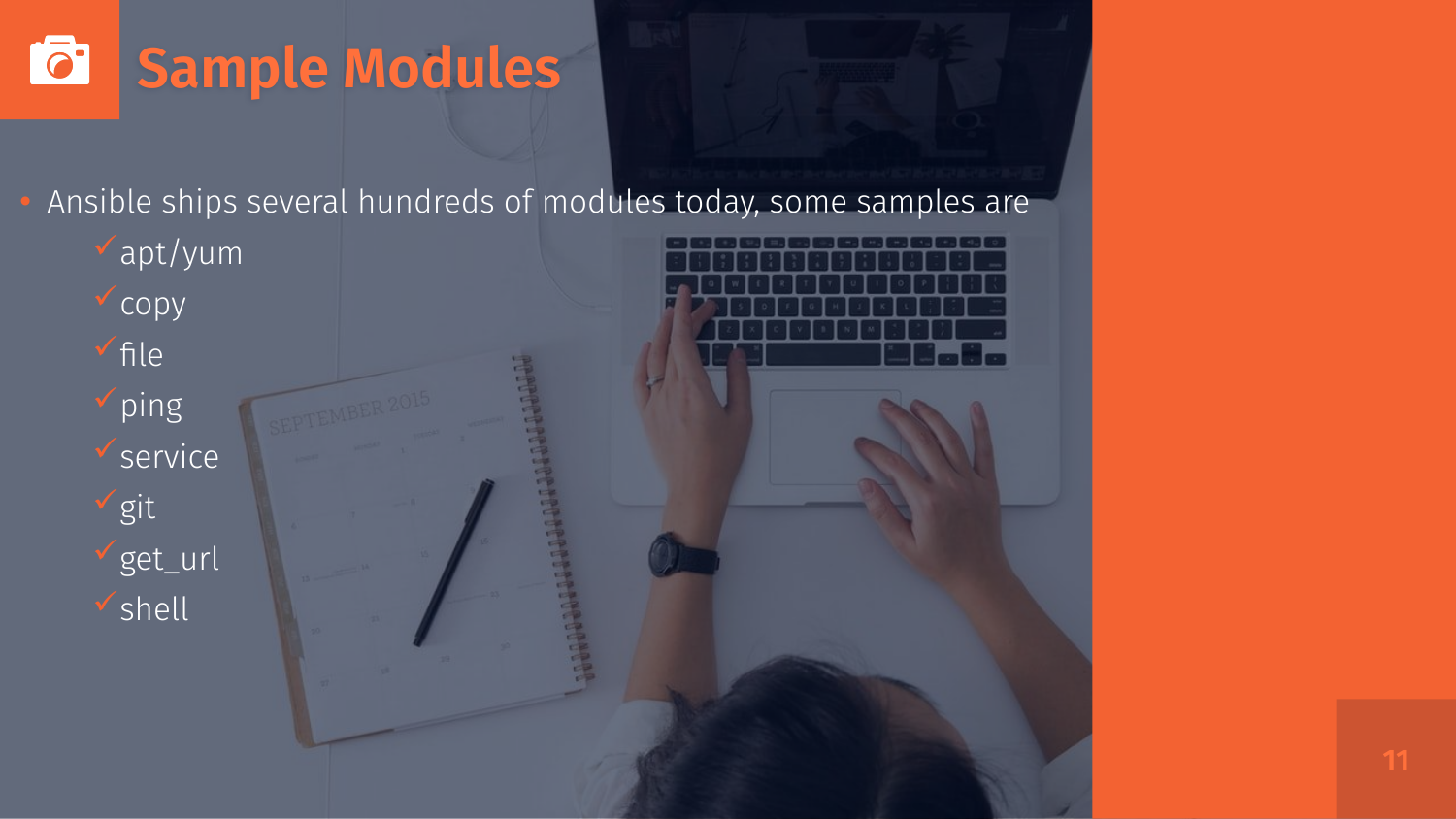

# Sample Modules

Ansible ships several hundreds of modules today, some samples are
apt/yum
copy
file
ping
service
git
get_url
shell

11